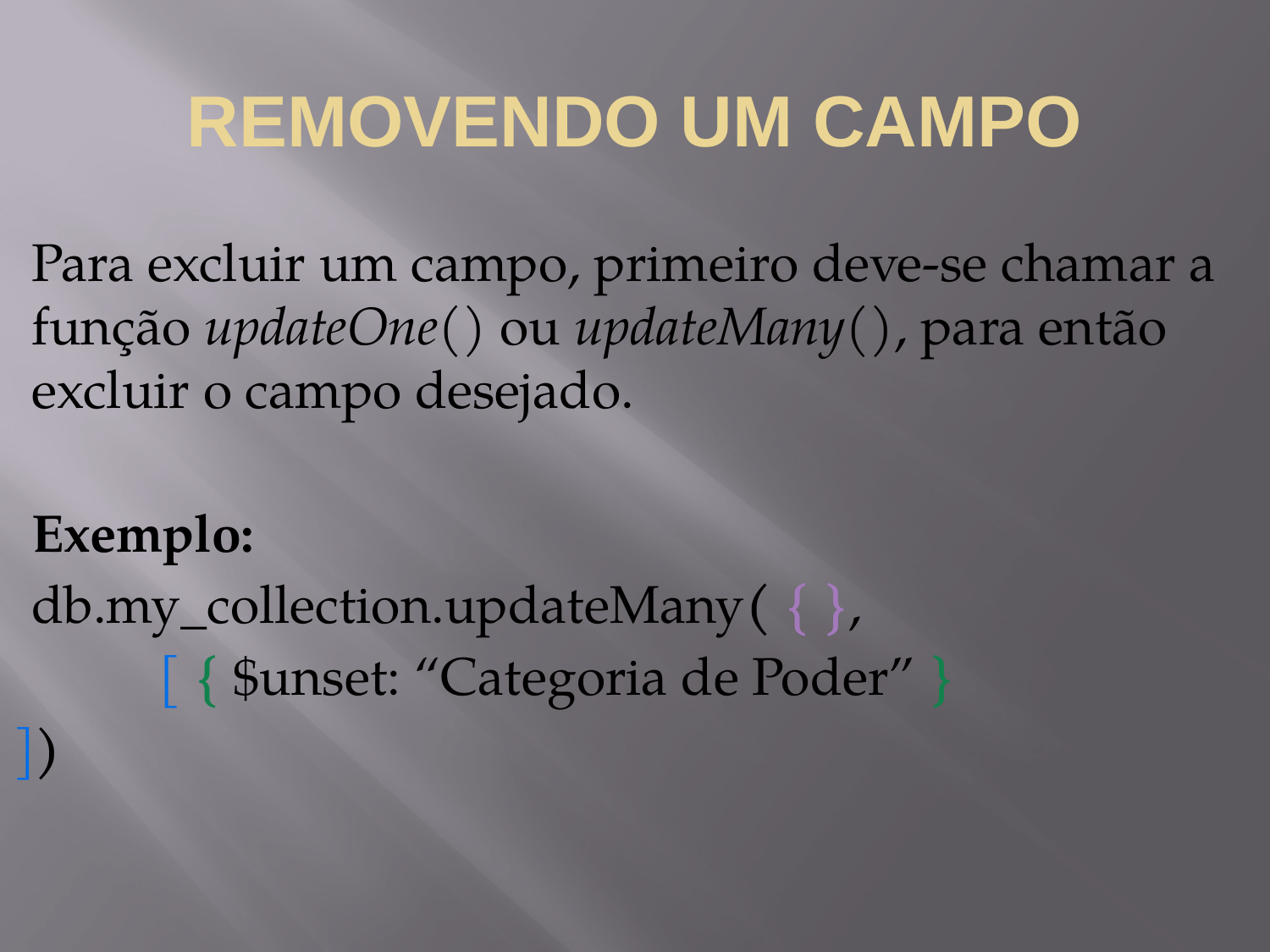

# REMOVENDO UM CAMPO
Para excluir um campo, primeiro deve-se chamar a função updateOne() ou updateMany(), para então excluir o campo desejado.

Exemplo:
db.my_collection.updateMany( { },
  	[ { $unset: “Categoria de Poder” }
])